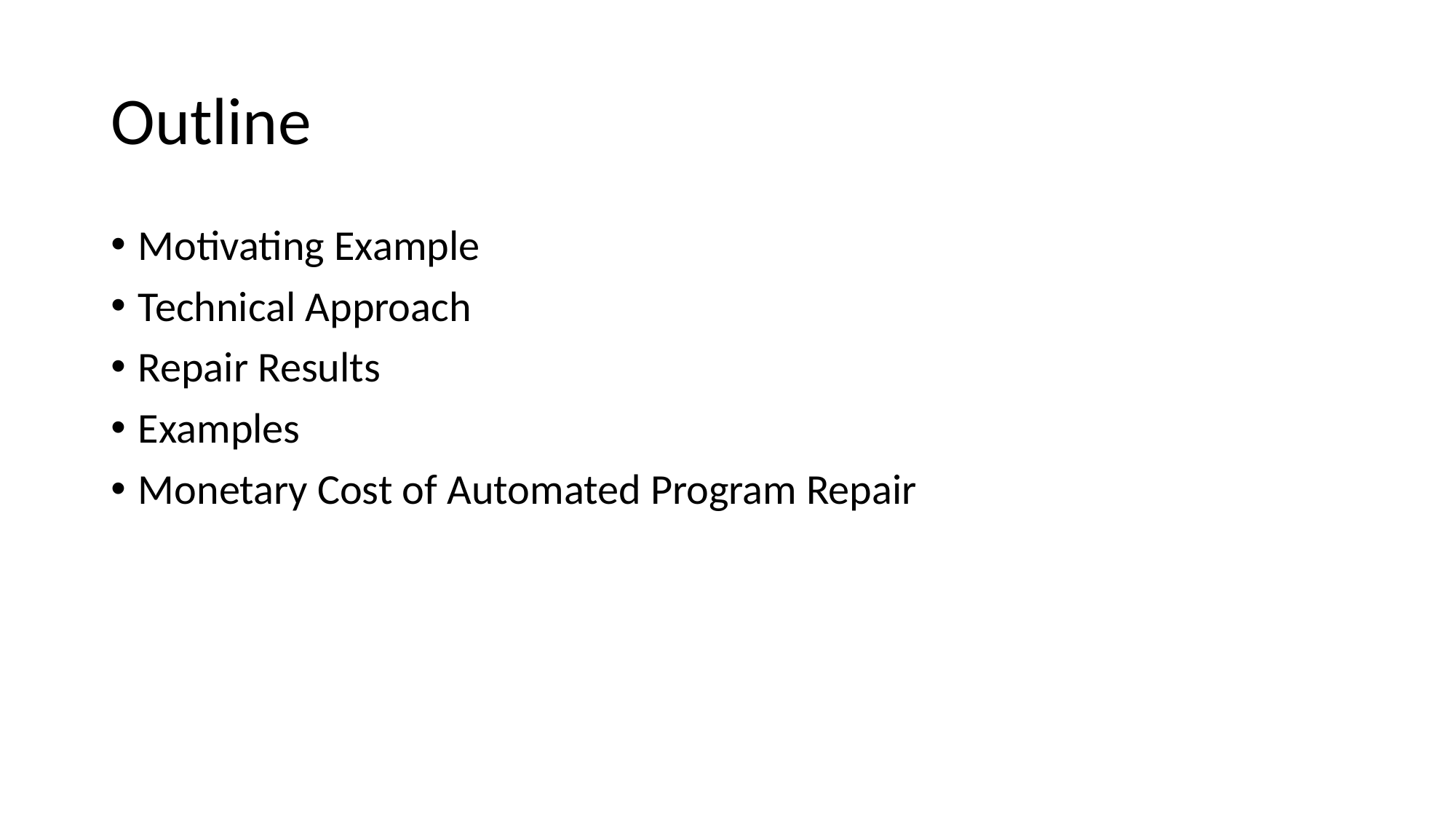

# Outline
Motivating Example
Technical Approach
Repair Results
Examples
Monetary Cost of Automated Program Repair